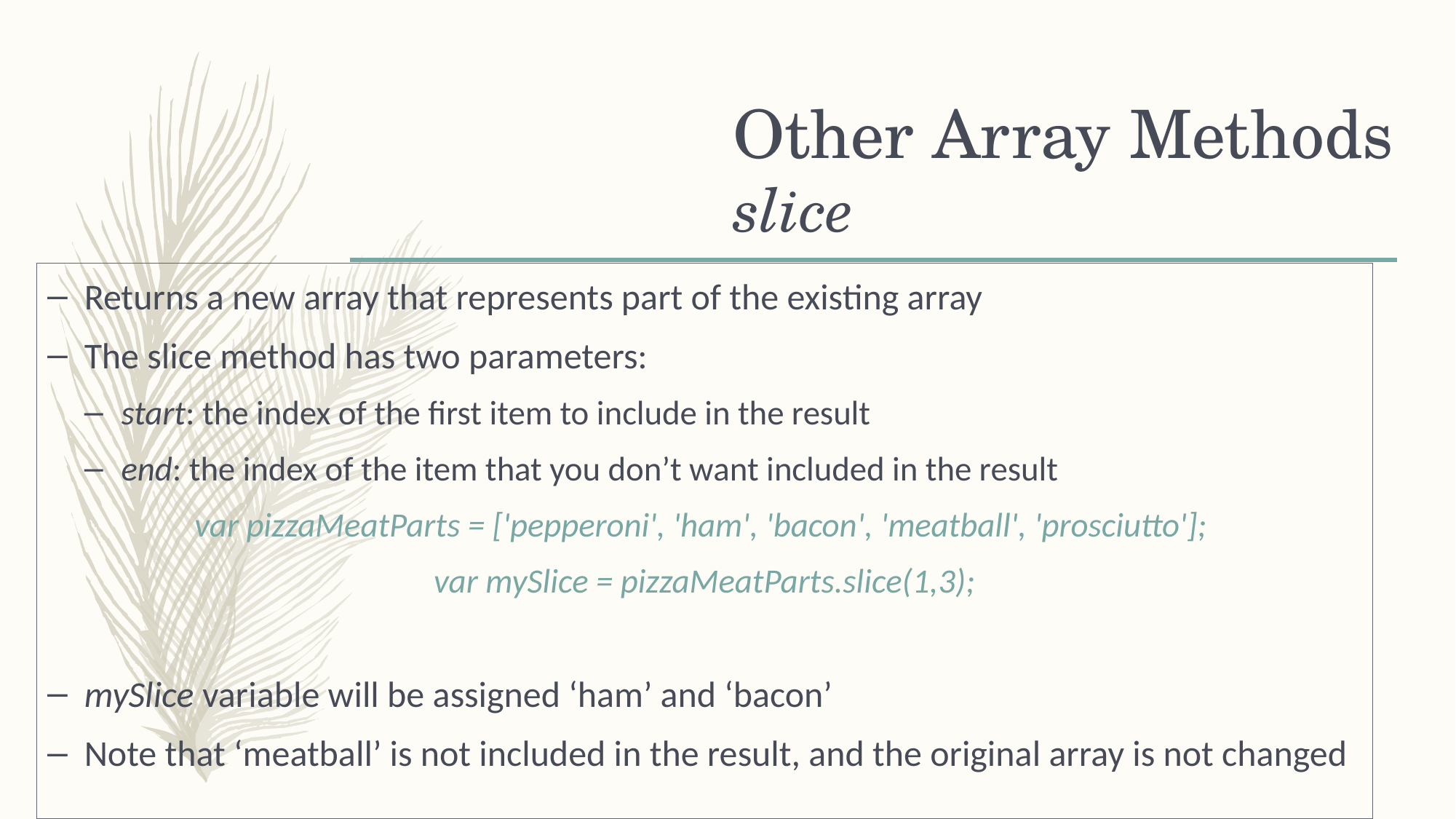

# Other Array Methods slice
Returns a new array that represents part of the existing array
The slice method has two parameters:
start: the index of the first item to include in the result
end: the index of the item that you don’t want included in the result
var pizzaMeatParts = ['pepperoni', 'ham', 'bacon', 'meatball', 'prosciutto'];
var mySlice = pizzaMeatParts.slice(1,3);

mySlice variable will be assigned ‘ham’ and ‘bacon’
Note that ‘meatball’ is not included in the result, and the original array is not changed